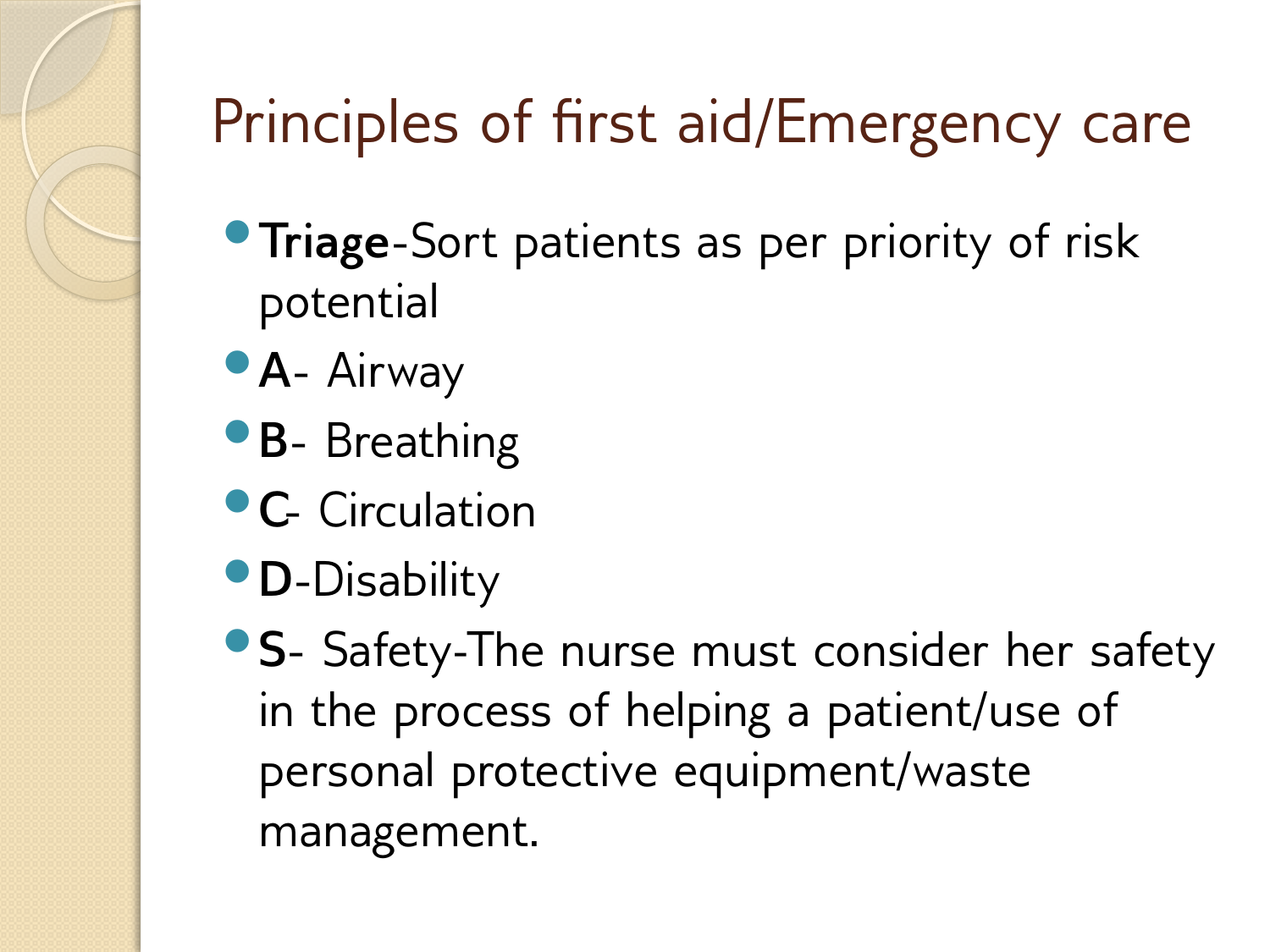

# Principles of first aid/Emergency care
Triage-Sort patients as per priority of risk potential
A- Airway
B- Breathing
C- Circulation
D-Disability
S- Safety-The nurse must consider her safety in the process of helping a patient/use of personal protective equipment/waste management.